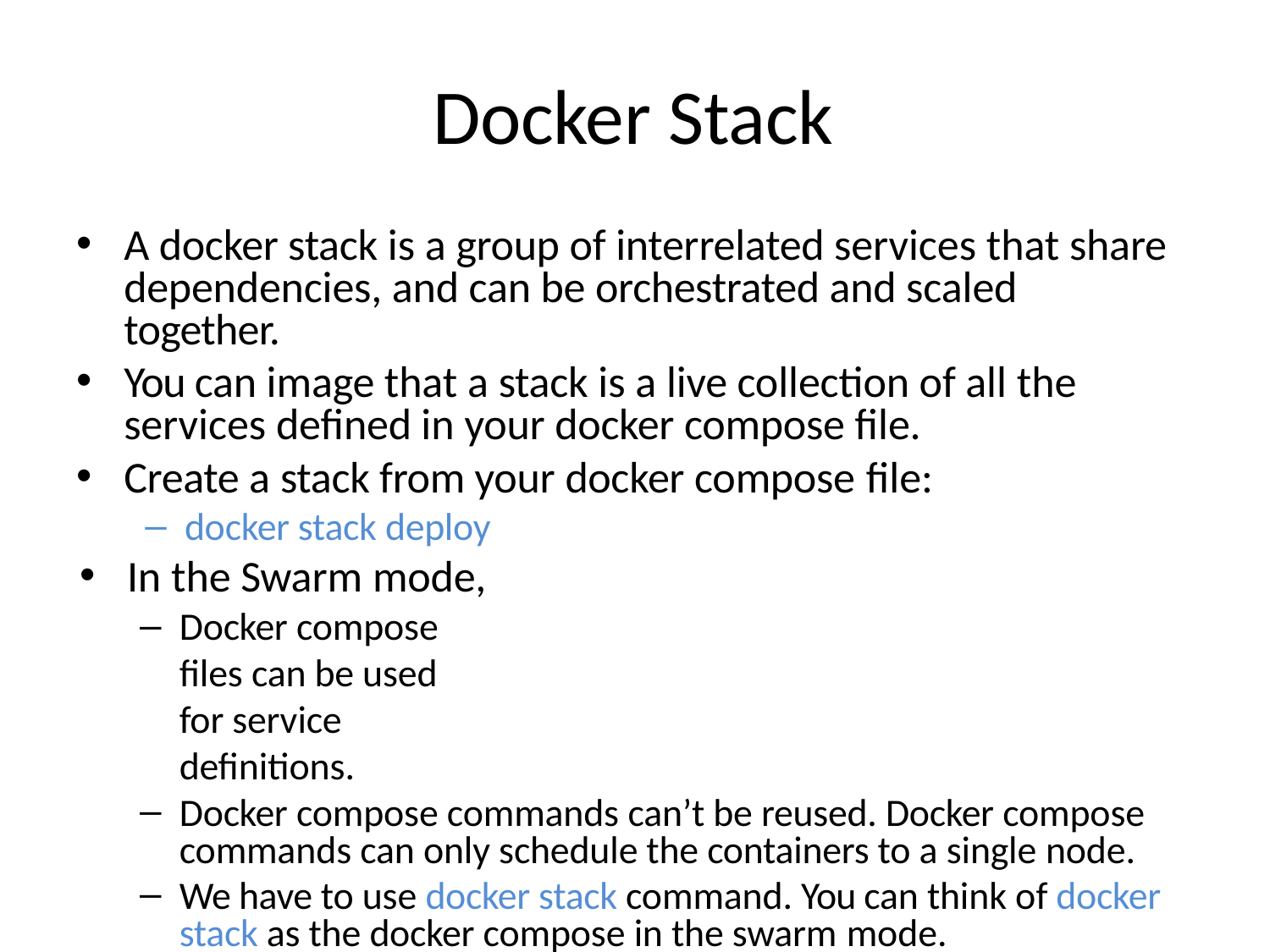

# Docker Stack
A docker stack is a group of interrelated services that share  dependencies, and can be orchestrated and scaled  together.
You can image that a stack is a live collection of all the  services defined in your docker compose file.
Create a stack from your docker compose file:
docker stack deploy
In the Swarm mode,
Docker compose files can be used for service definitions.
Docker compose commands can’t be reused. Docker compose  commands can only schedule the containers to a single node.
We have to use docker stack command. You can think of docker  stack as the docker compose in the swarm mode.